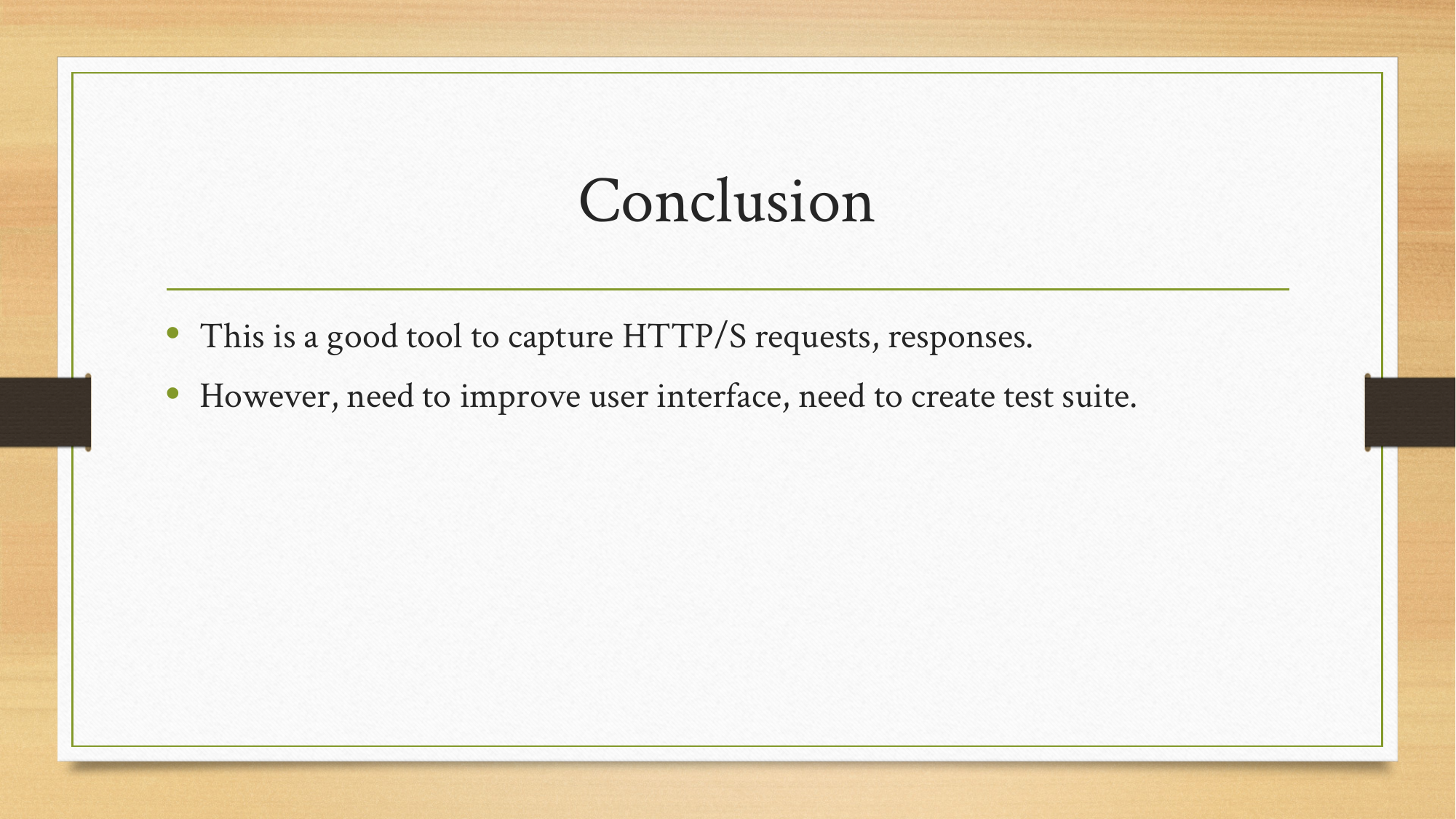

# Conclusion
This is a good tool to capture HTTP/S requests, responses.
However, need to improve user interface, need to create test suite.